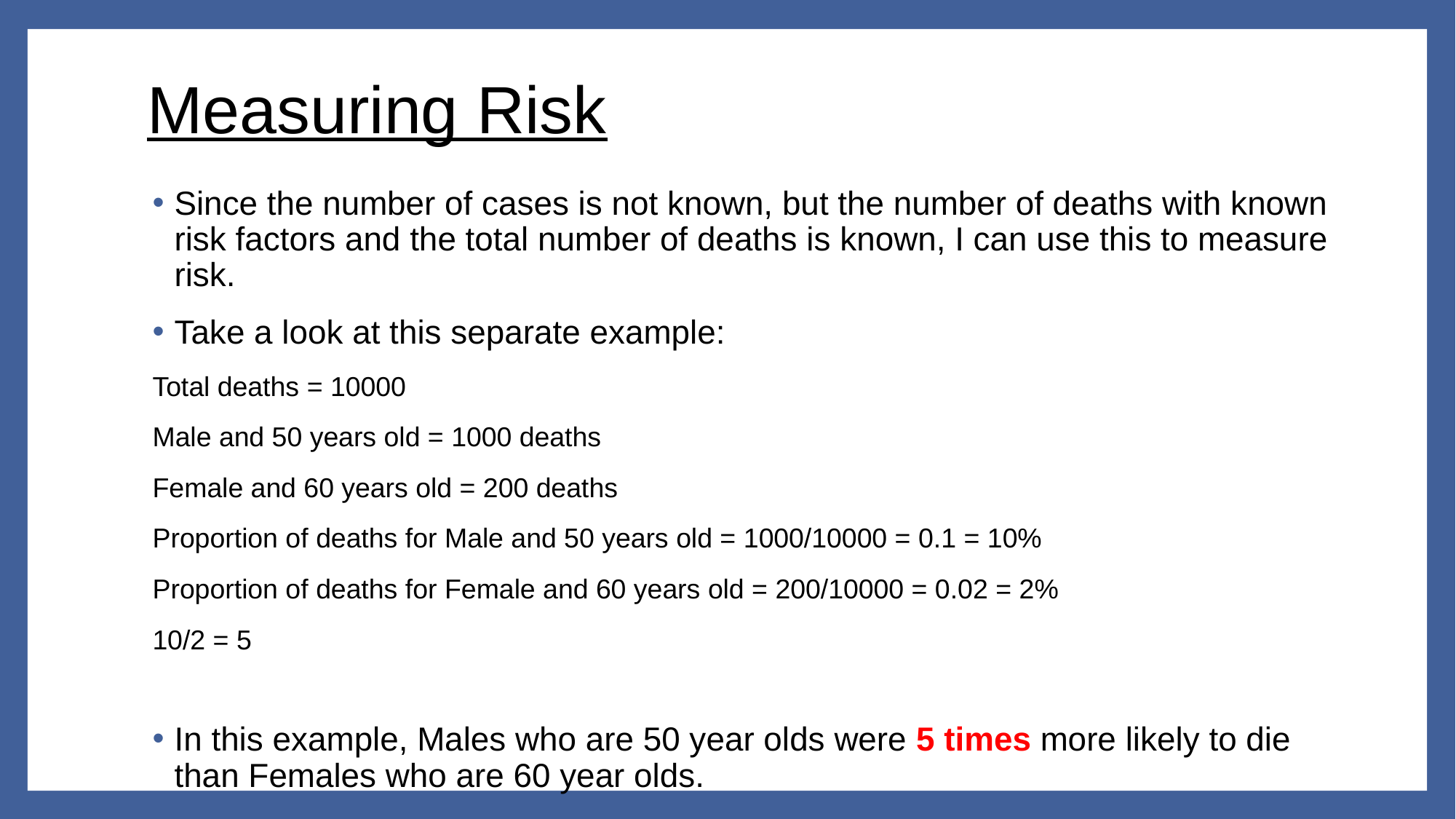

# Measuring Risk
Since the number of cases is not known, but the number of deaths with known risk factors and the total number of deaths is known, I can use this to measure risk.
Take a look at this separate example:
Total deaths = 10000
Male and 50 years old = 1000 deaths
Female and 60 years old = 200 deaths
Proportion of deaths for Male and 50 years old = 1000/10000 = 0.1 = 10%
Proportion of deaths for Female and 60 years old = 200/10000 = 0.02 = 2%
10/2 = 5

In this example, Males who are 50 year olds were 5 times more likely to die than Females who are 60 year olds.